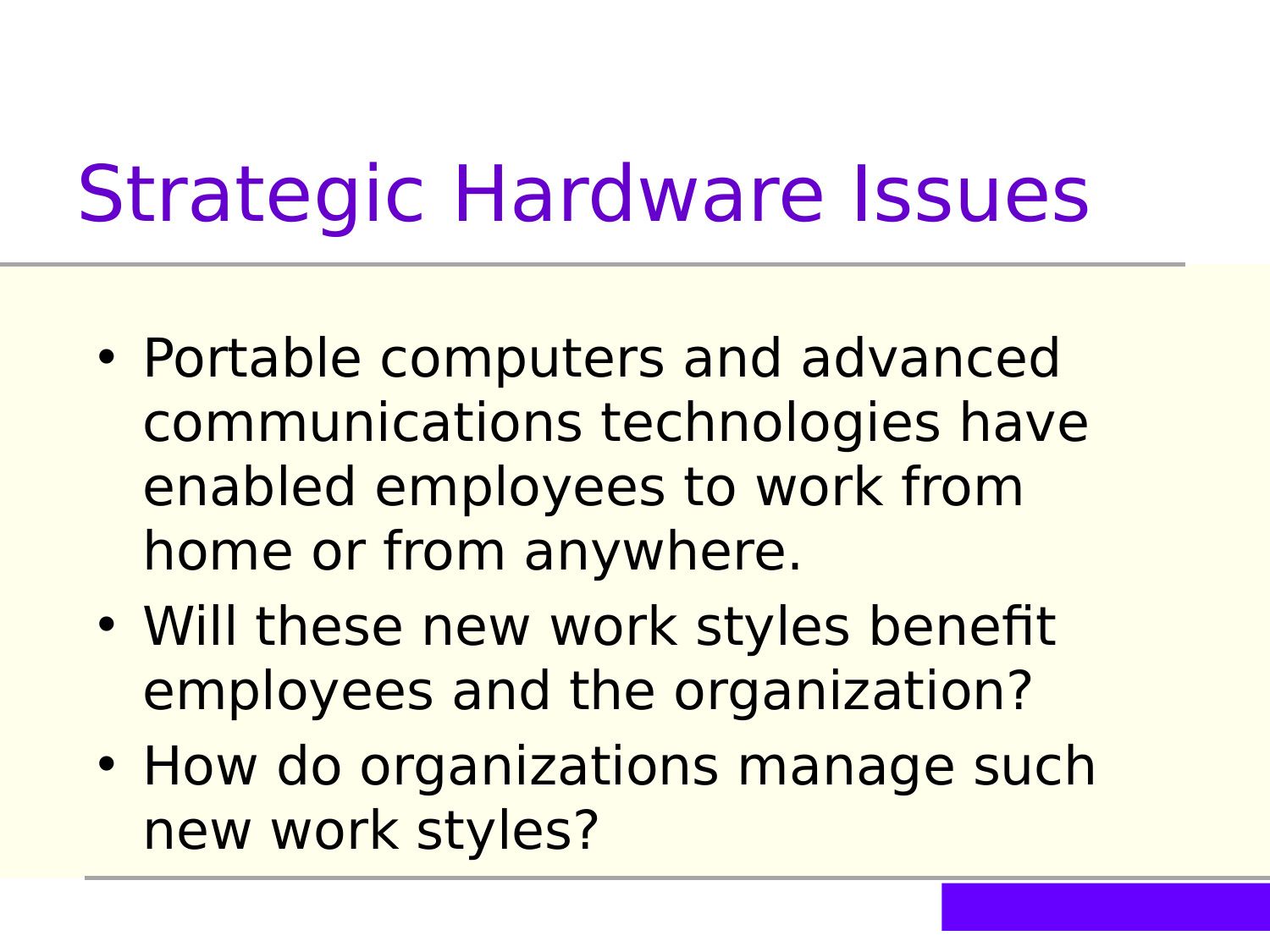

Strategic Hardware Issues
Portable computers and advanced communications technologies have enabled employees to work from home or from anywhere.
Will these new work styles benefit employees and the organization?
How do organizations manage such new work styles?